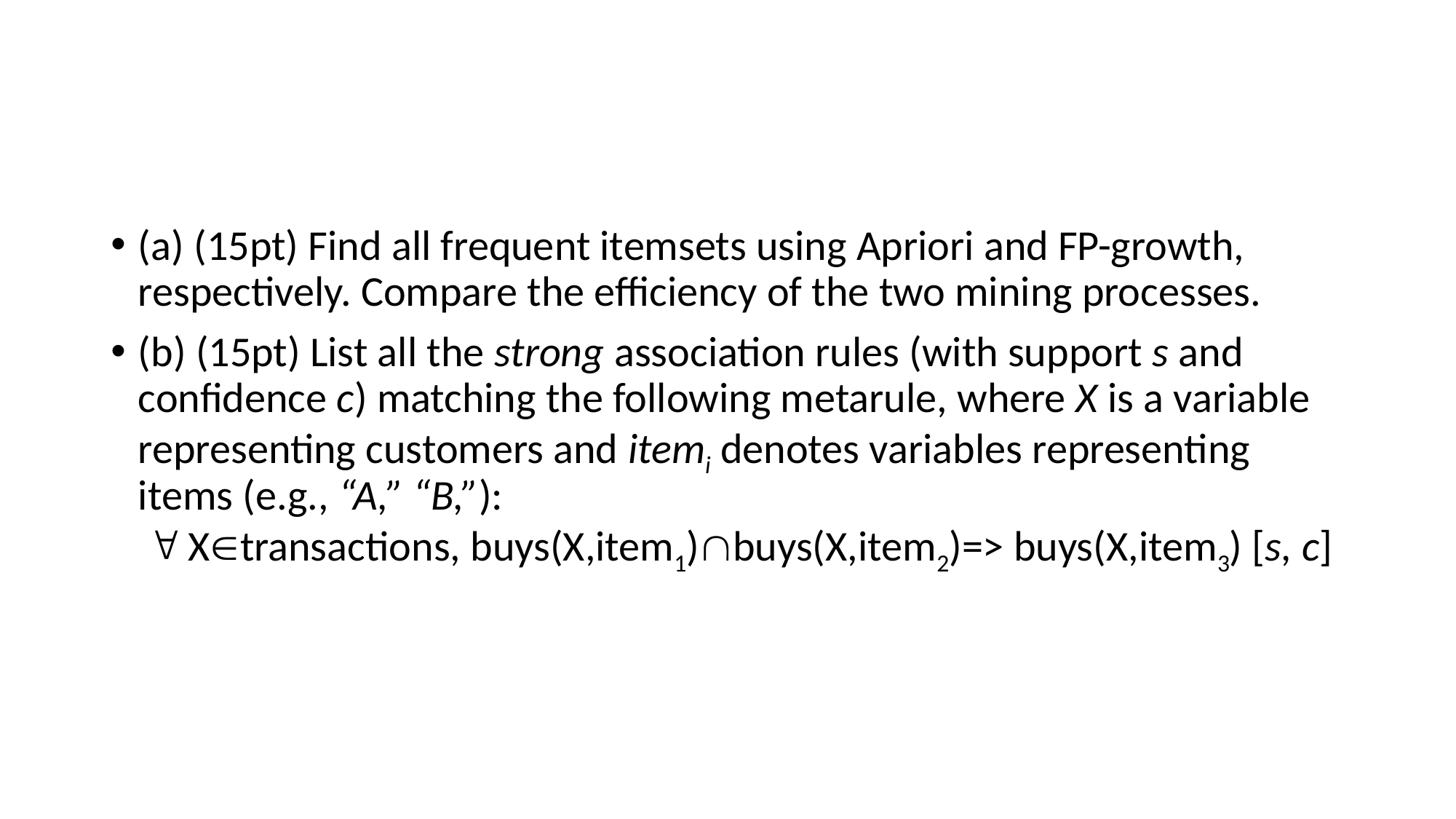

#
(a) (15pt) Find all frequent itemsets using Apriori and FP-growth, respectively. Compare the efficiency of the two mining processes.
(b) (15pt) List all the strong association rules (with support s and confidence c) matching the following metarule, where X is a variable representing customers and itemi denotes variables representing items (e.g., “A,” “B,”):
 ∀ X∈transactions, buys(X,item1)∩buys(X,item2)=> buys(X,item3) [s, c]